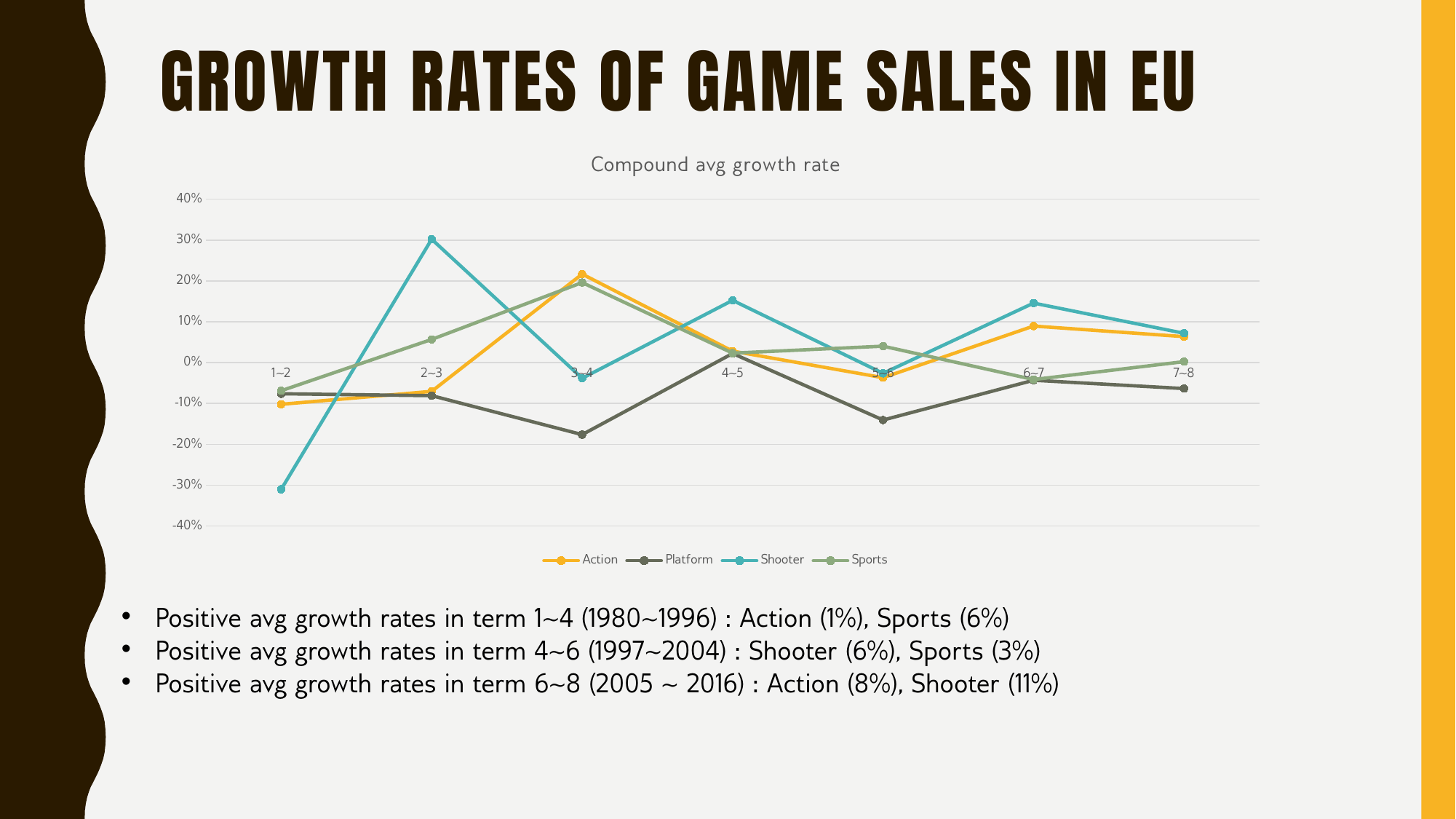

# Growth rates of game sales in EU

### Chart: Compound avg growth rate

| Category | Action | Platform | Shooter | Sports |
|---|---|---|---|---|
| 1~2 | -0.10214083191408342 | -0.07633011188064441 | -0.31023560756729657 | -0.06887938765720118 |
| 2~3 | -0.07044651421955662 | -0.08091512034739842 | 0.3021809170276707 | 0.0568171703145505 |
| 3~4 | 0.21677990940390035 | -0.17626866849984338 | -0.03839998545745807 | 0.1961303027133226 |
| 4~5 | 0.028205054844235734 | 0.022278493234300832 | 0.15255725698055161 | 0.023299432475599728 |
| 5~6 | -0.036905017175718514 | -0.1406381184322791 | -0.026333612579445692 | 0.04029250982921985 |
| 6~7 | 0.08957704066606434 | -0.04325704291884395 | 0.14573391190468551 | -0.04150546926602075 |
| 7~8 | 0.06363950153394751 | -0.06354686396450562 | 0.07184283641610036 | 0.002316792613054662 |
Positive avg growth rates in term 1~4 (1980~1996) : Action (1%), Sports (6%)
Positive avg growth rates in term 4~6 (1997~2004) : Shooter (6%), Sports (3%)
Positive avg growth rates in term 6~8 (2005 ~ 2016) : Action (8%), Shooter (11%)